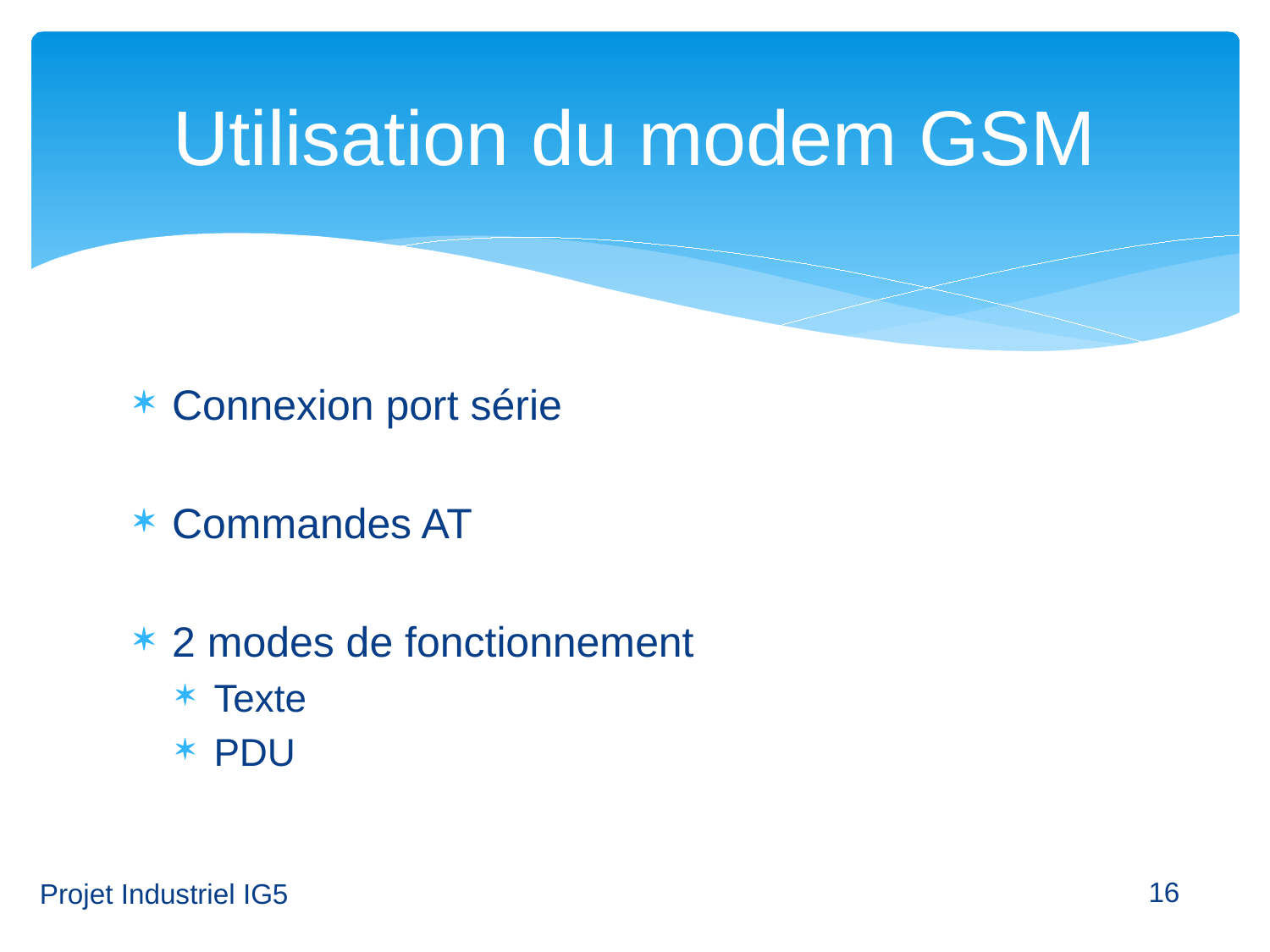

# Utilisation du modem GSM
Connexion port série

Commandes AT

2 modes de fonctionnement
Texte
PDU
16
Projet Industriel IG5